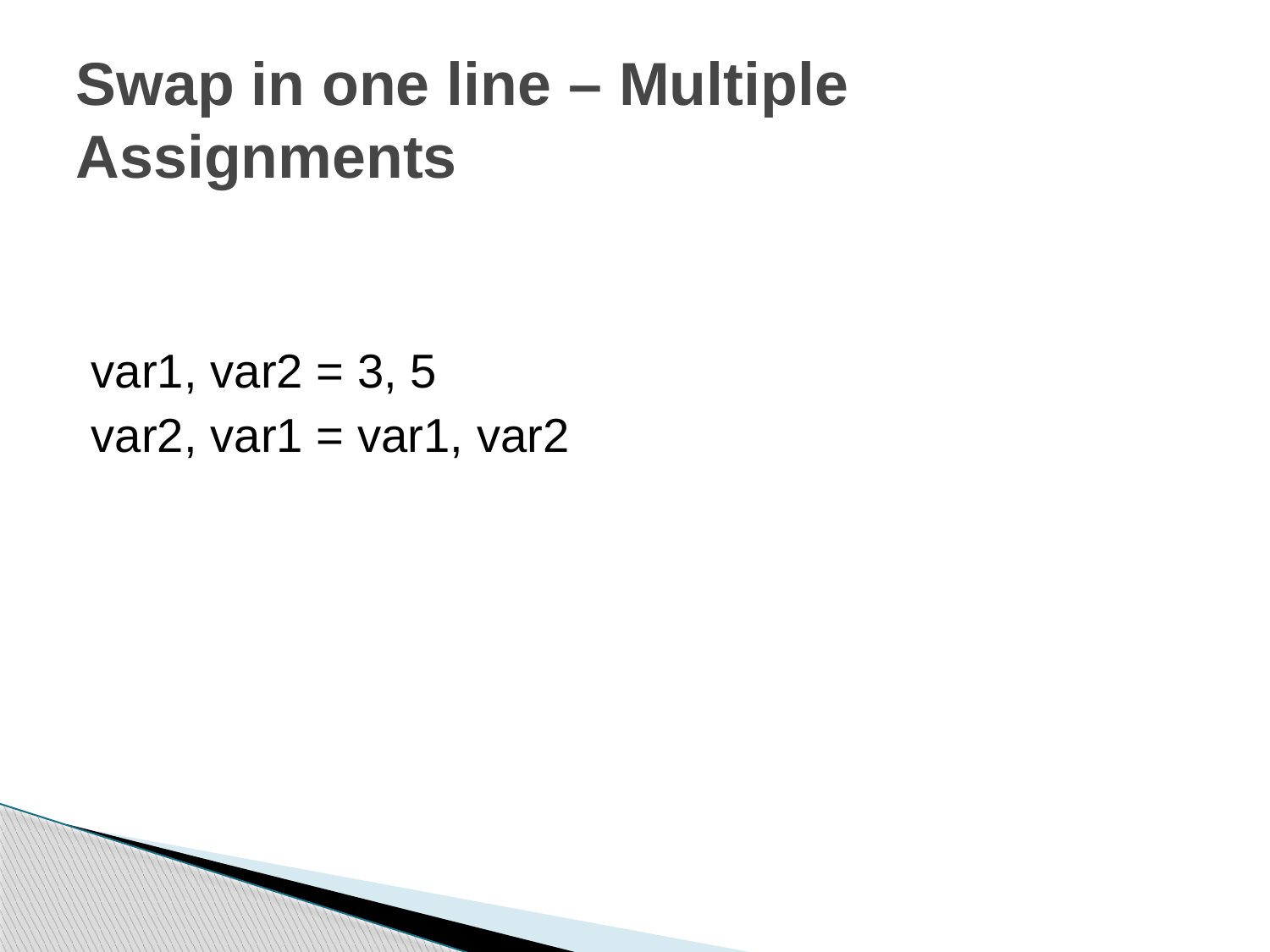

# Swap in one line – Multiple Assignments

var1, var2 = 3, 5
var2, var1 = var1, var2